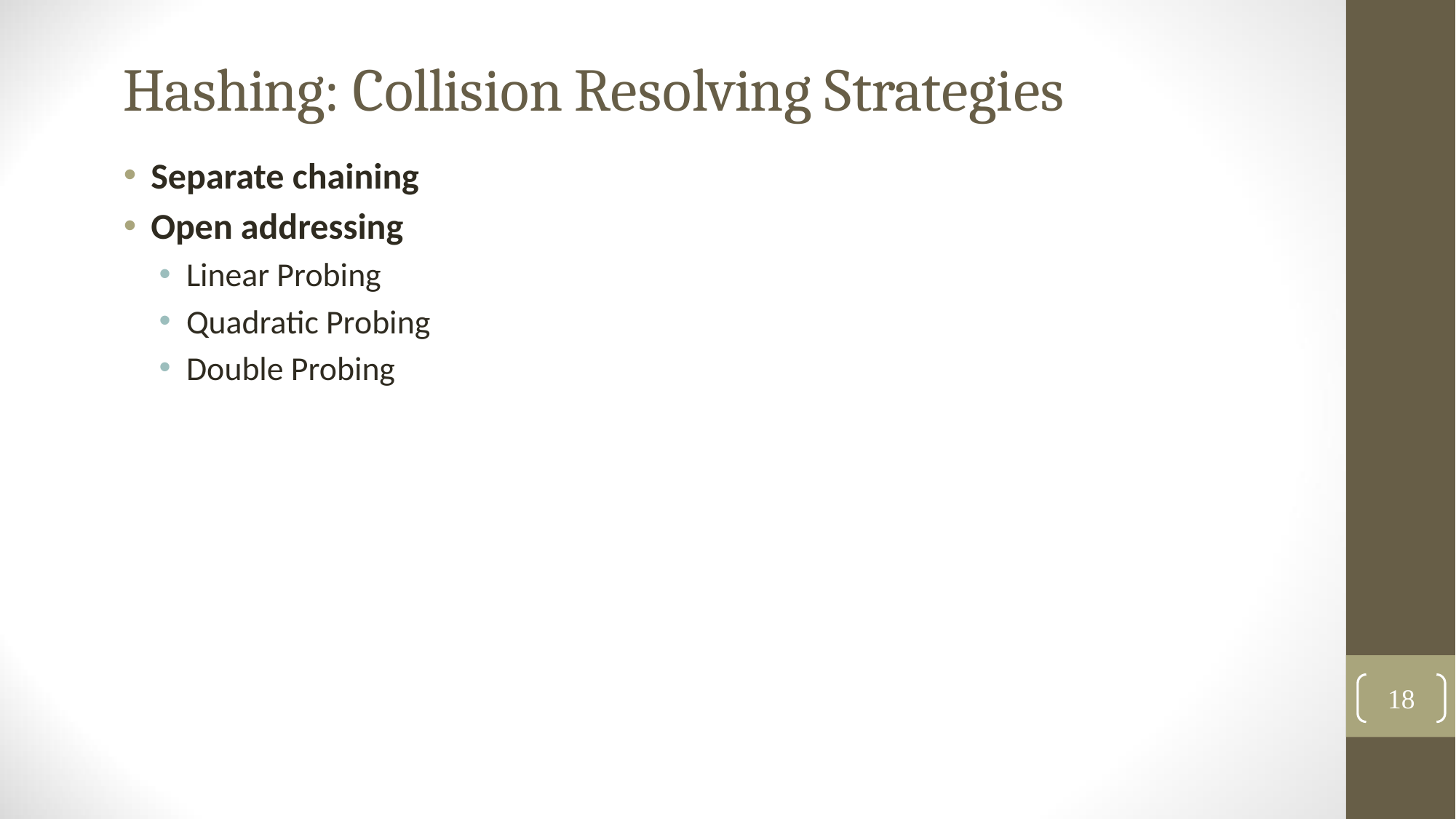

# Hashing: Collision Resolving Strategies
Separate chaining
Open addressing
Linear Probing
Quadratic Probing
Double Probing

18